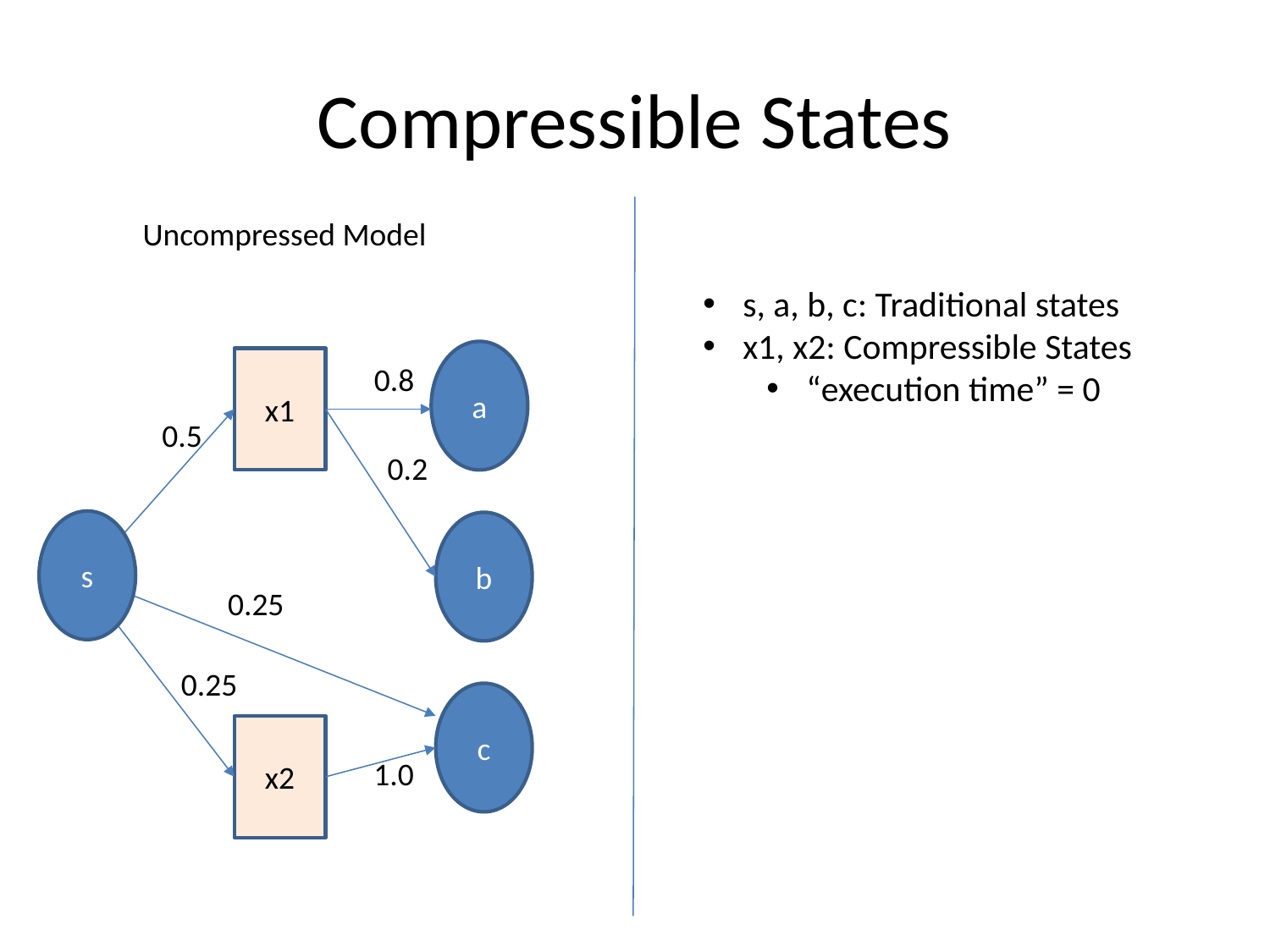

# Compressible States
Uncompressed Model
s, a, b, c: Traditional states
x1, x2: Compressible States
“execution time” = 0
a
x1
0.8
0.5
0.2
s
b
0.25
0.25
c
x2
1.0